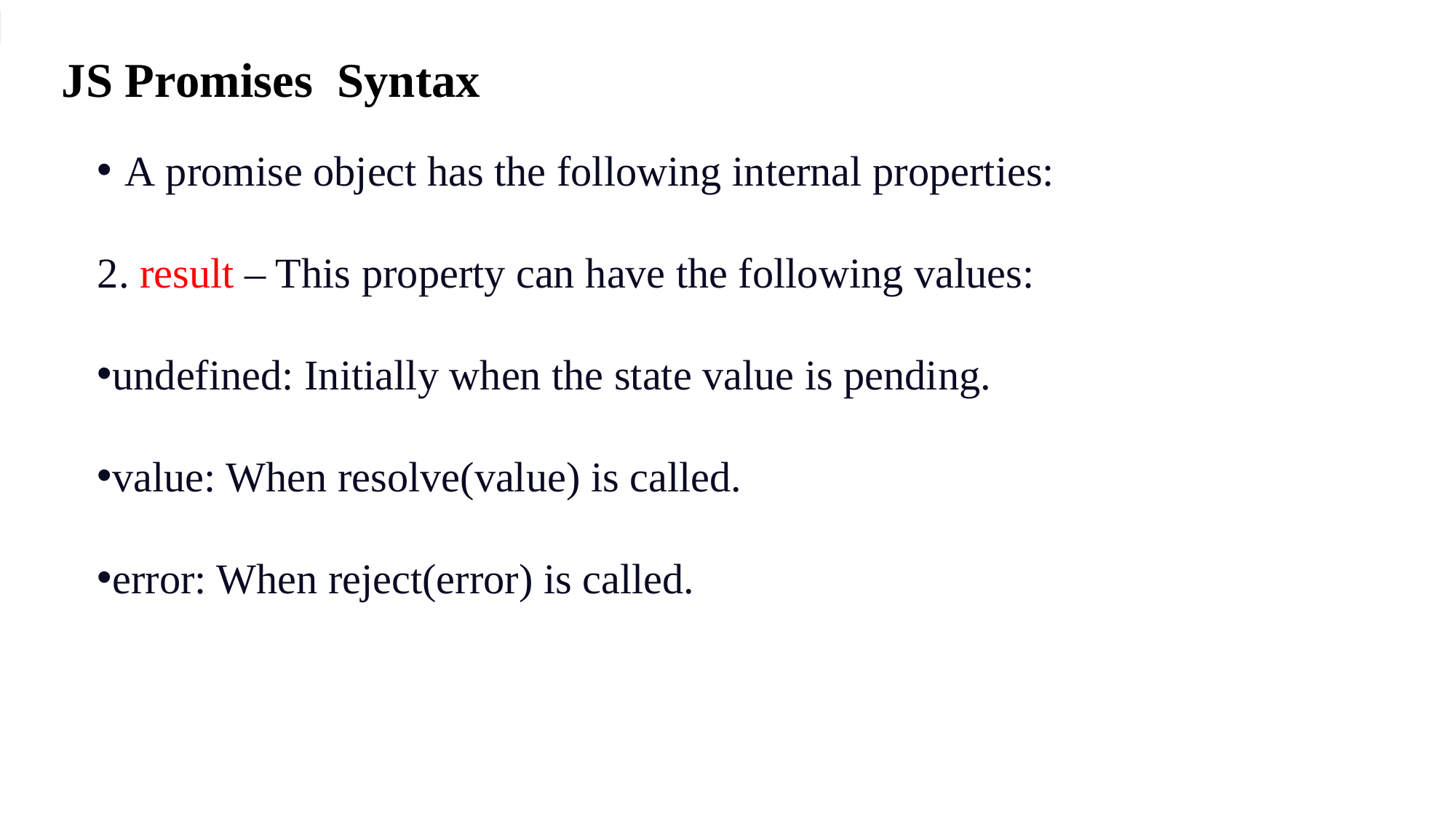

# JS Promises  Syntax
A promise object has the following internal properties:

2. result – This property can have the following values:

undefined: Initially when the state value is pending.

value: When resolve(value) is called.

error: When reject(error) is called.